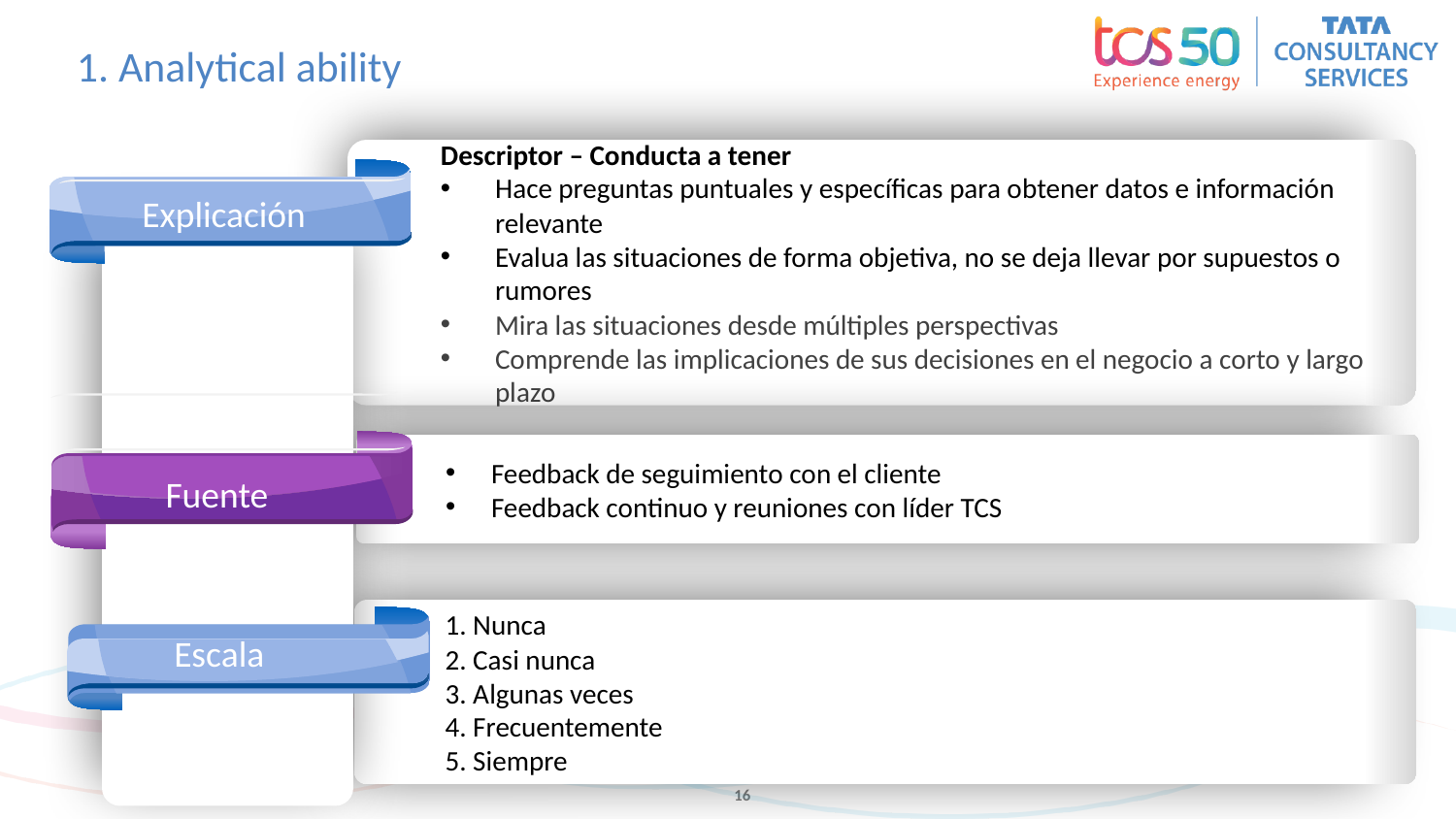

# 1. Analytical ability
Descriptor – Conducta a tener
Hace preguntas puntuales y específicas para obtener datos e información relevante
Evalua las situaciones de forma objetiva, no se deja llevar por supuestos o rumores
Mira las situaciones desde múltiples perspectivas
Comprende las implicaciones de sus decisiones en el negocio a corto y largo plazo

`

Explicación

Fuente
Feedback de seguimiento con el cliente
Feedback continuo y reuniones con líder TCS

`

Escala
1. Nunca
2. Casi nunca
3. Algunas veces
4. Frecuentemente
5. Siempre